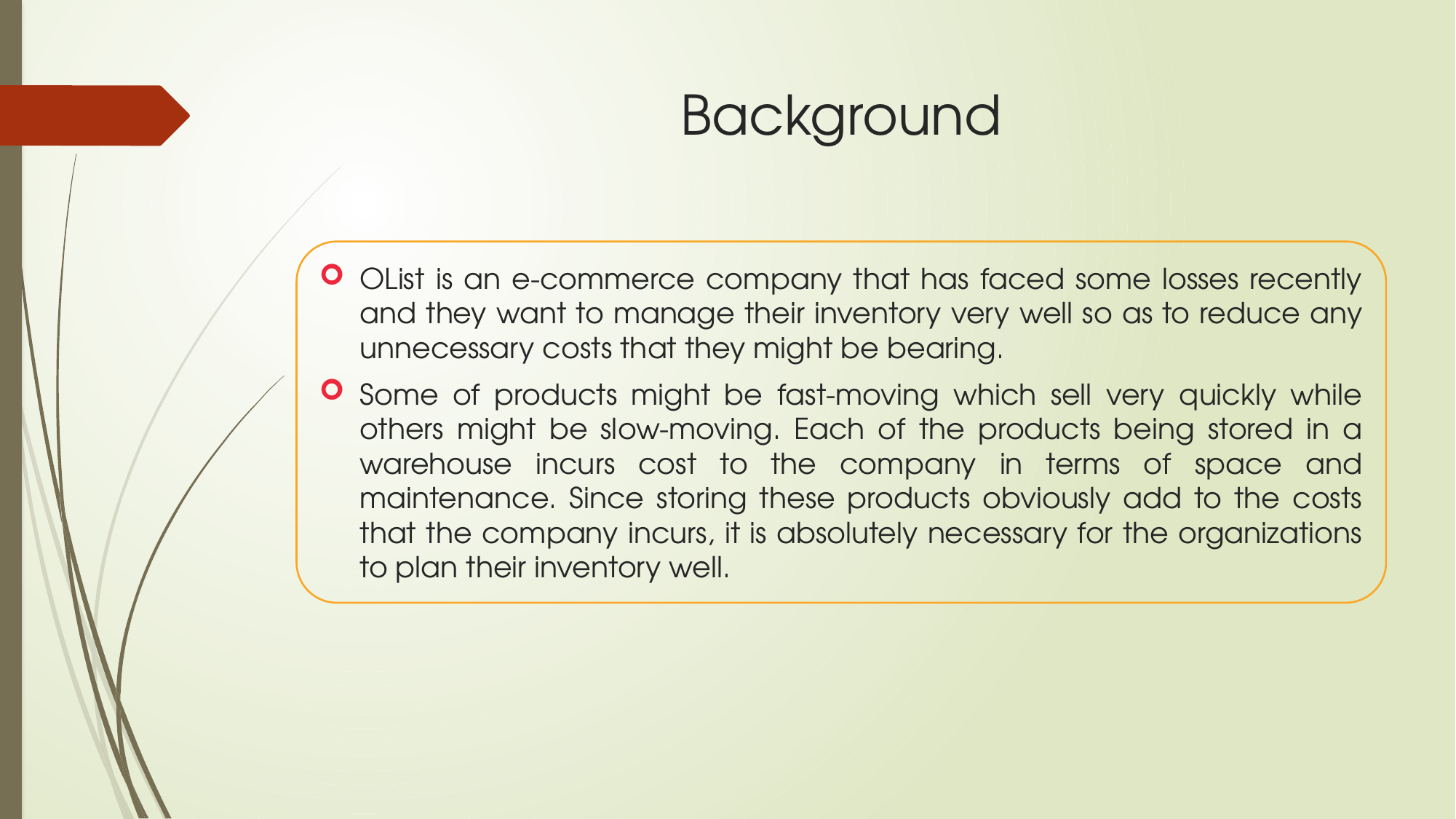

# Background
OList is an e-commerce company that has faced some losses recently and they want to manage their inventory very well so as to reduce any unnecessary costs that they might be bearing.
Some of products might be fast-moving which sell very quickly while others might be slow-moving. Each of the products being stored in a warehouse incurs cost to the company in terms of space and maintenance. Since storing these products obviously add to the costs that the company incurs, it is absolutely necessary for the organizations to plan their inventory well.